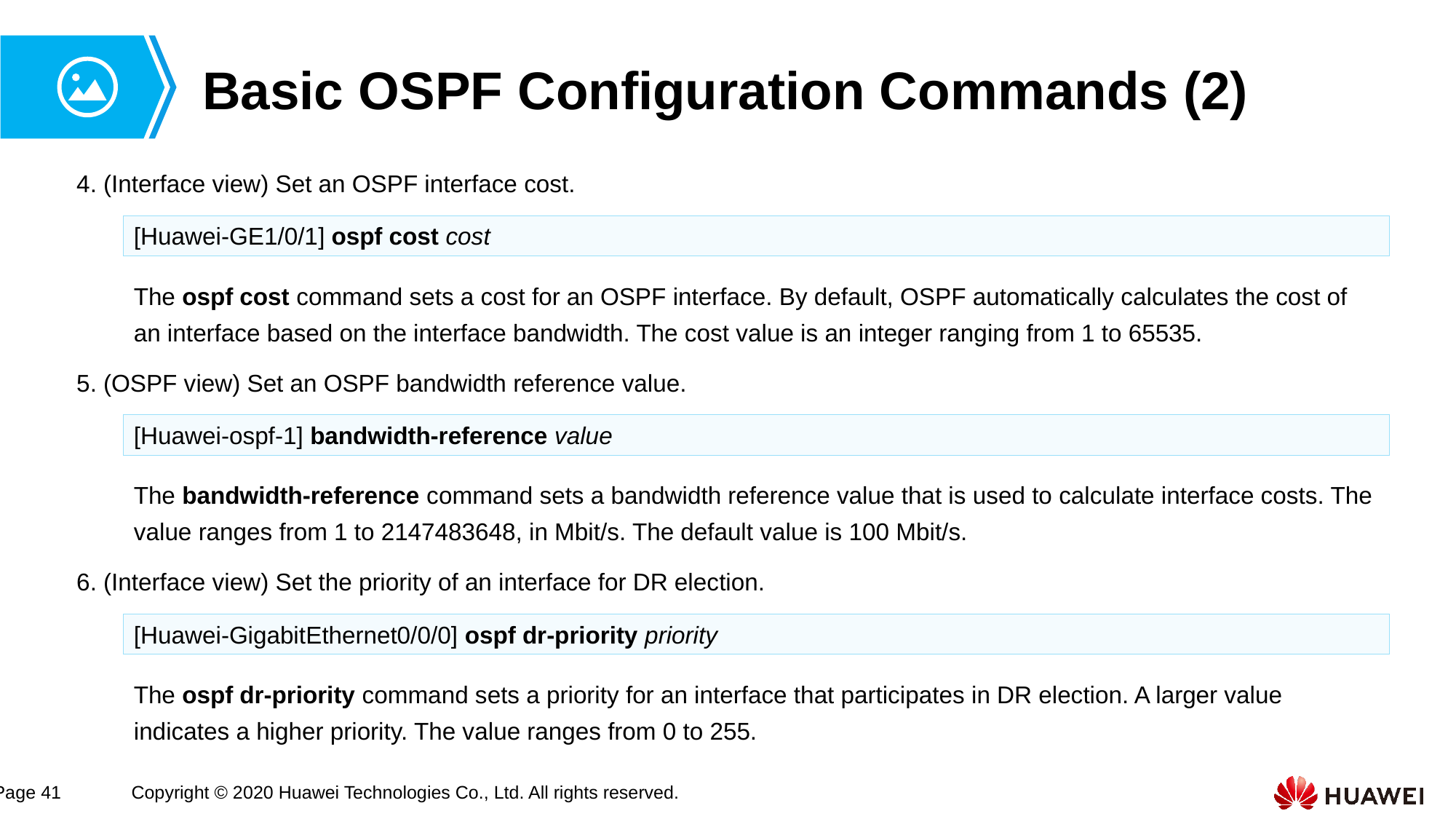

# Basic OSPF Configuration Commands (2)
4. (Interface view) Set an OSPF interface cost.
[Huawei-GE1/0/1] ospf cost cost
The ospf cost command sets a cost for an OSPF interface. By default, OSPF automatically calculates the cost of an interface based on the interface bandwidth. The cost value is an integer ranging from 1 to 65535.
5. (OSPF view) Set an OSPF bandwidth reference value.
[Huawei-ospf-1] bandwidth-reference value
The bandwidth-reference command sets a bandwidth reference value that is used to calculate interface costs. The value ranges from 1 to 2147483648, in Mbit/s. The default value is 100 Mbit/s.
6. (Interface view) Set the priority of an interface for DR election.
[Huawei-GigabitEthernet0/0/0] ospf dr-priority priority
The ospf dr-priority command sets a priority for an interface that participates in DR election. A larger value indicates a higher priority. The value ranges from 0 to 255.